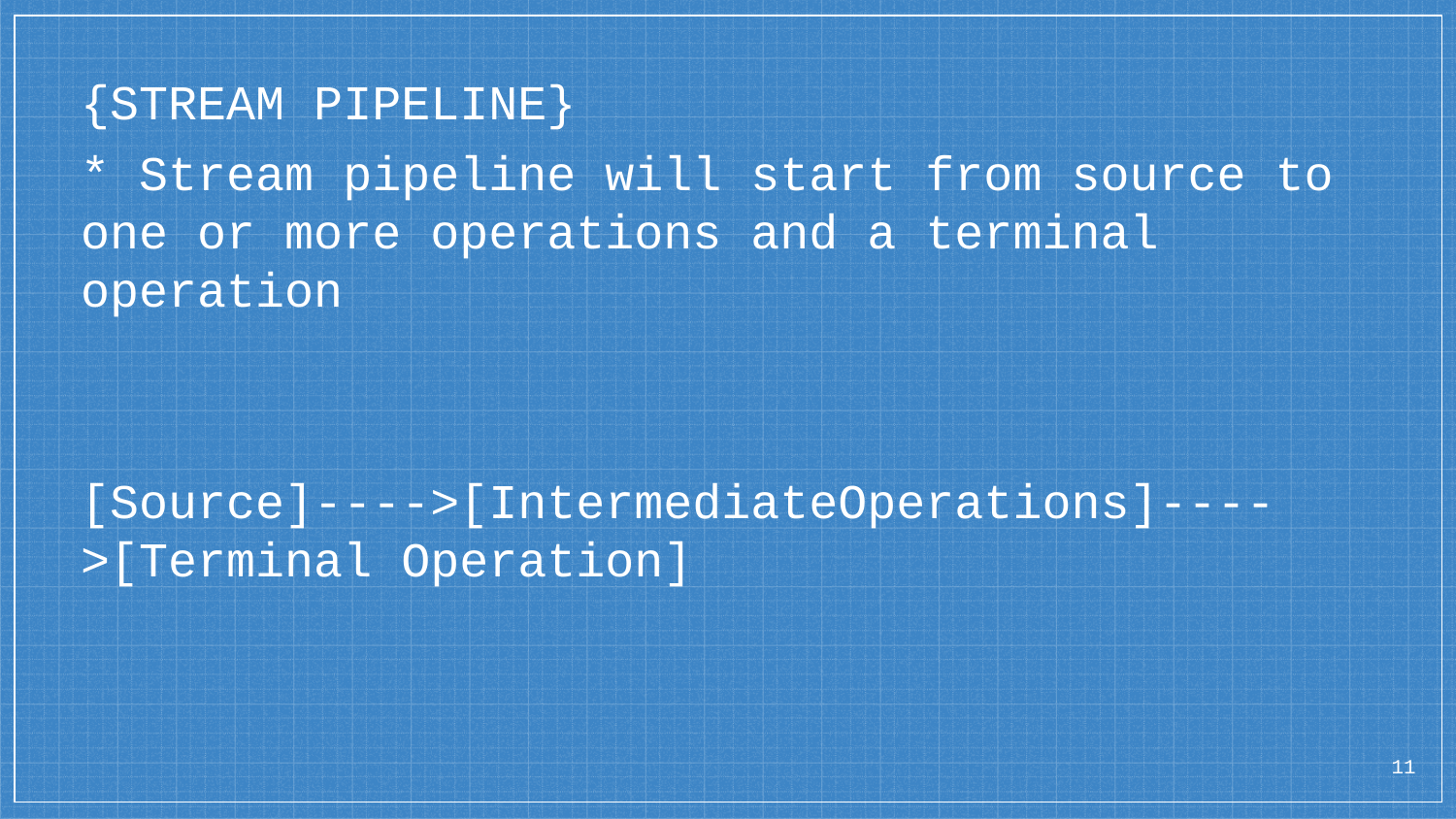

{STREAM PIPELINE}
* Stream pipeline will start from source to one or more operations and a terminal operation

[Source]---->[IntermediateOperations]---->[Terminal Operation]

11